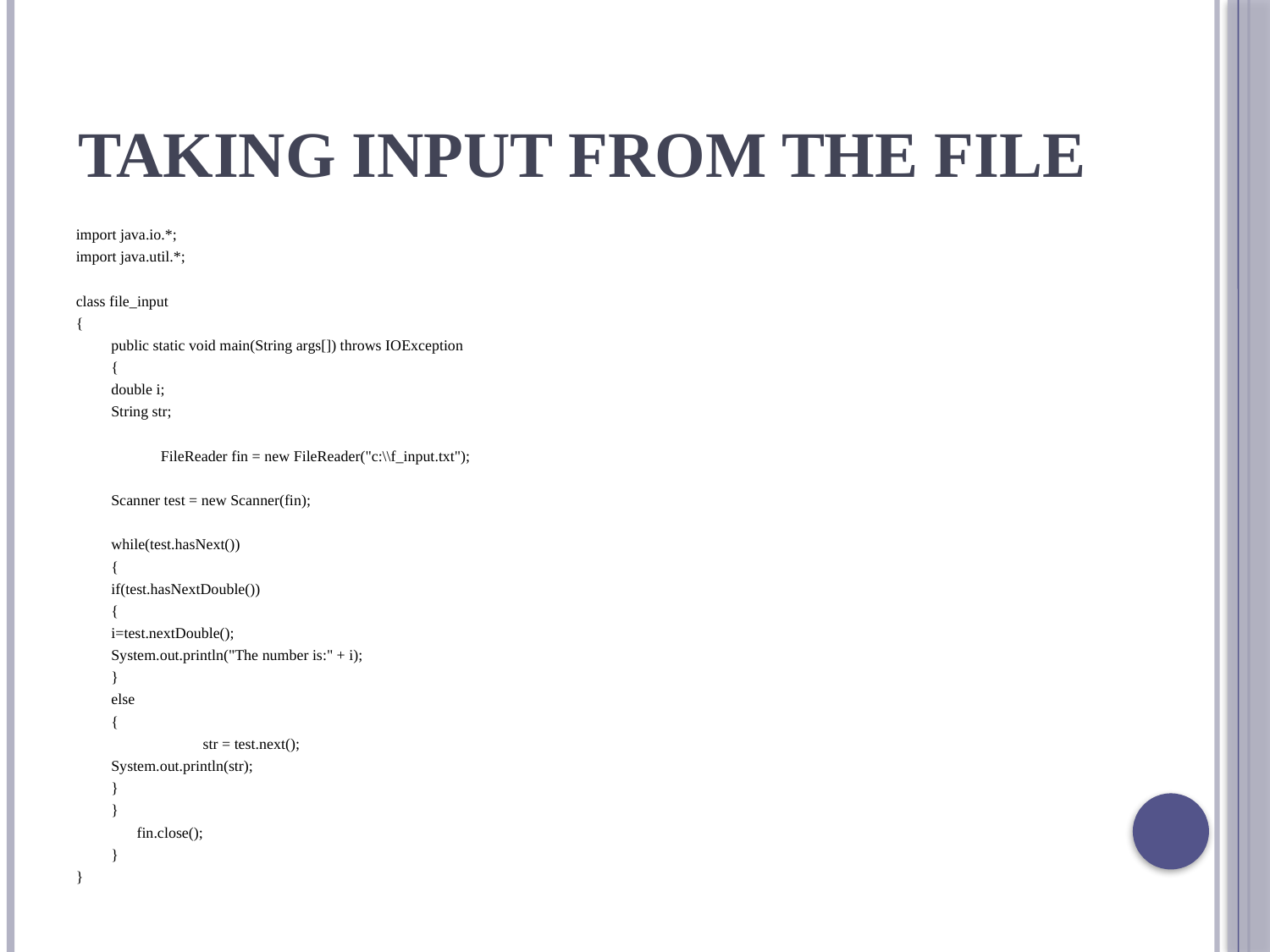

# Taking Input from the File
import java.io.*;
import java.util.*;

class file_input
{
	public static void main(String args[]) throws IOException
	{
		double i;
		String str;

	             FileReader fin = new FileReader("c:\\f_input.txt");

		Scanner test = new Scanner(fin);

		while(test.hasNext())
		{
			if(test.hasNextDouble())
			{
				i=test.nextDouble();
				System.out.println("The number is:" + i);
			}
			else
			{
			    	str = test.next();
				System.out.println(str);
			}
		}
                fin.close();
	}
}